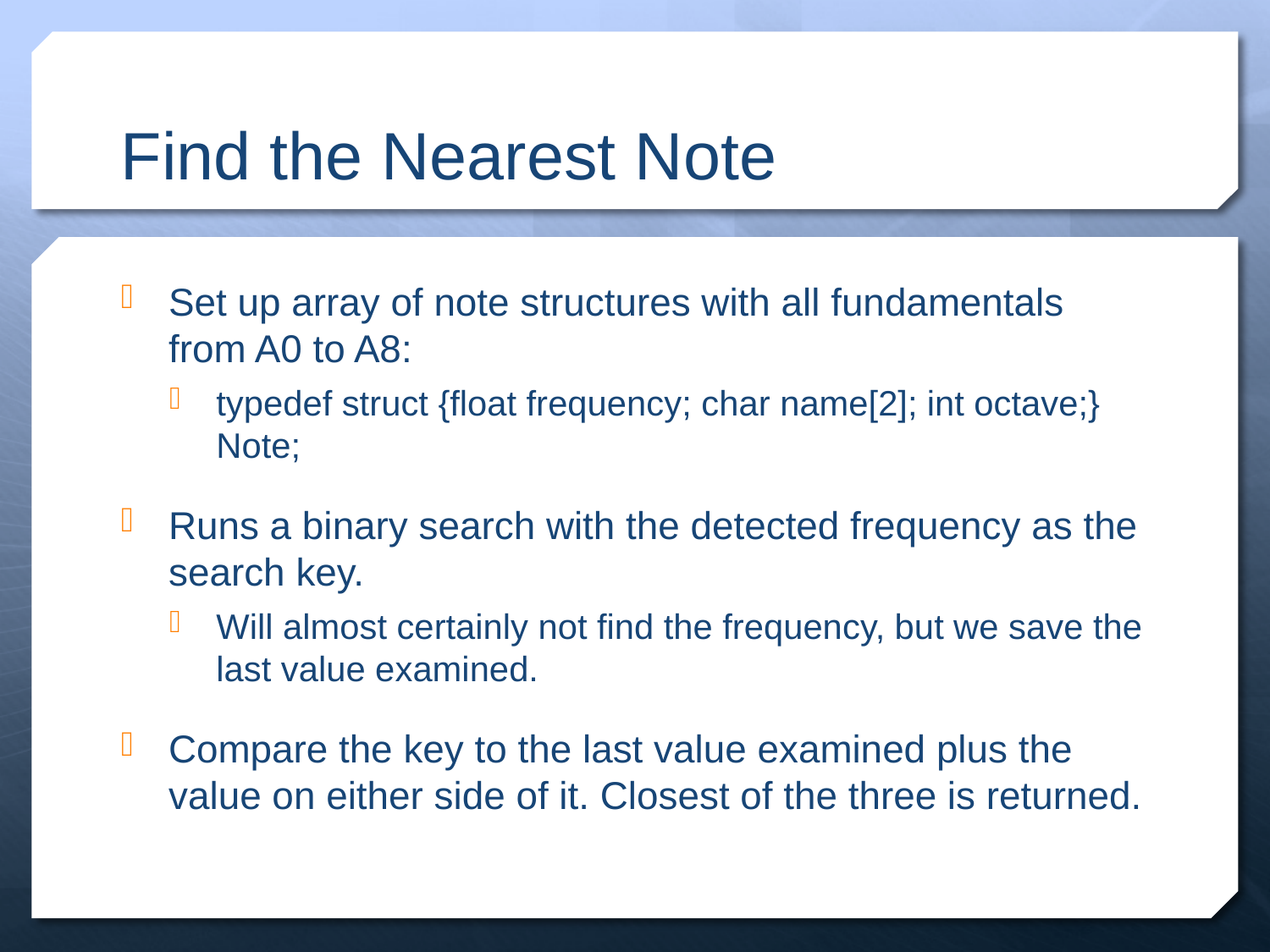

# Find the Nearest Note
Set up array of note structures with all fundamentals from A0 to A8:
typedef struct {float frequency; char name[2]; int octave;} Note;
Runs a binary search with the detected frequency as the search key.
Will almost certainly not find the frequency, but we save the last value examined.
Compare the key to the last value examined plus the value on either side of it. Closest of the three is returned.